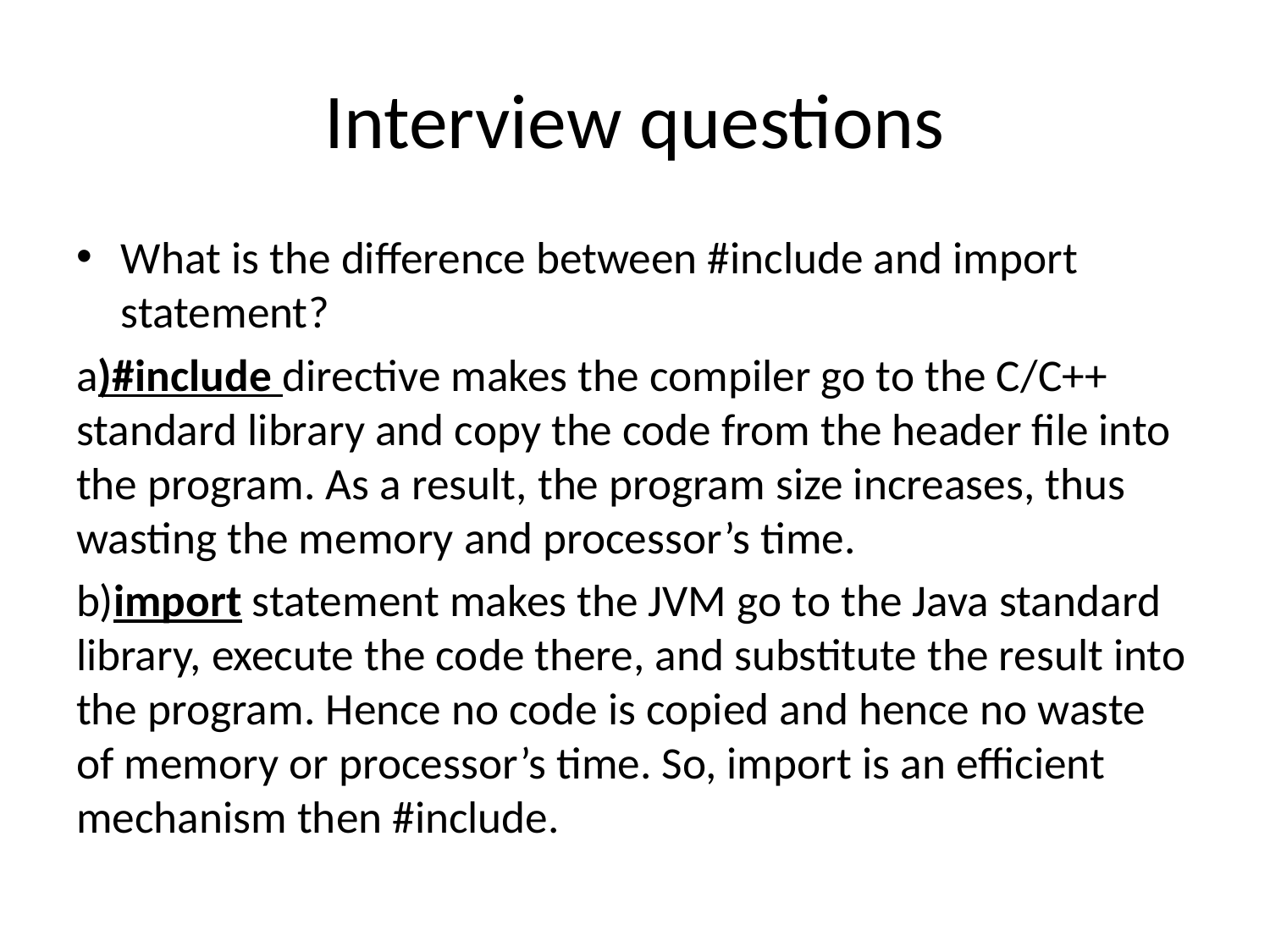

# Interview questions
What is the difference between #include and import statement?
a)#include directive makes the compiler go to the C/C++ standard library and copy the code from the header file into the program. As a result, the program size increases, thus wasting the memory and processor’s time.
b)import statement makes the JVM go to the Java standard library, execute the code there, and substitute the result into the program. Hence no code is copied and hence no waste of memory or processor’s time. So, import is an efficient mechanism then #include.